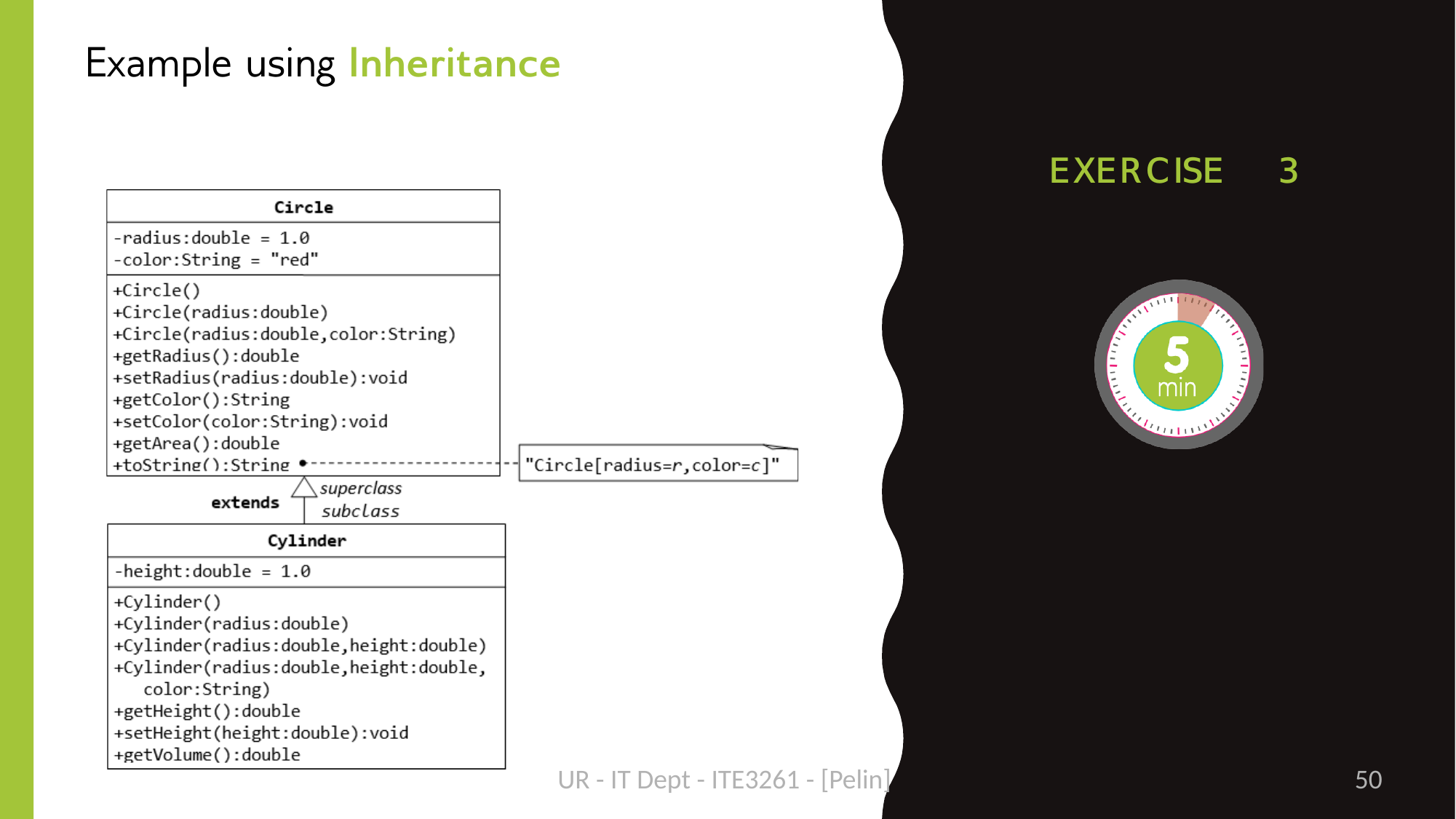

Example using Inheritance
EXERCISE	 3

UR - IT Dept - ITE3261 - [Pelin]
50